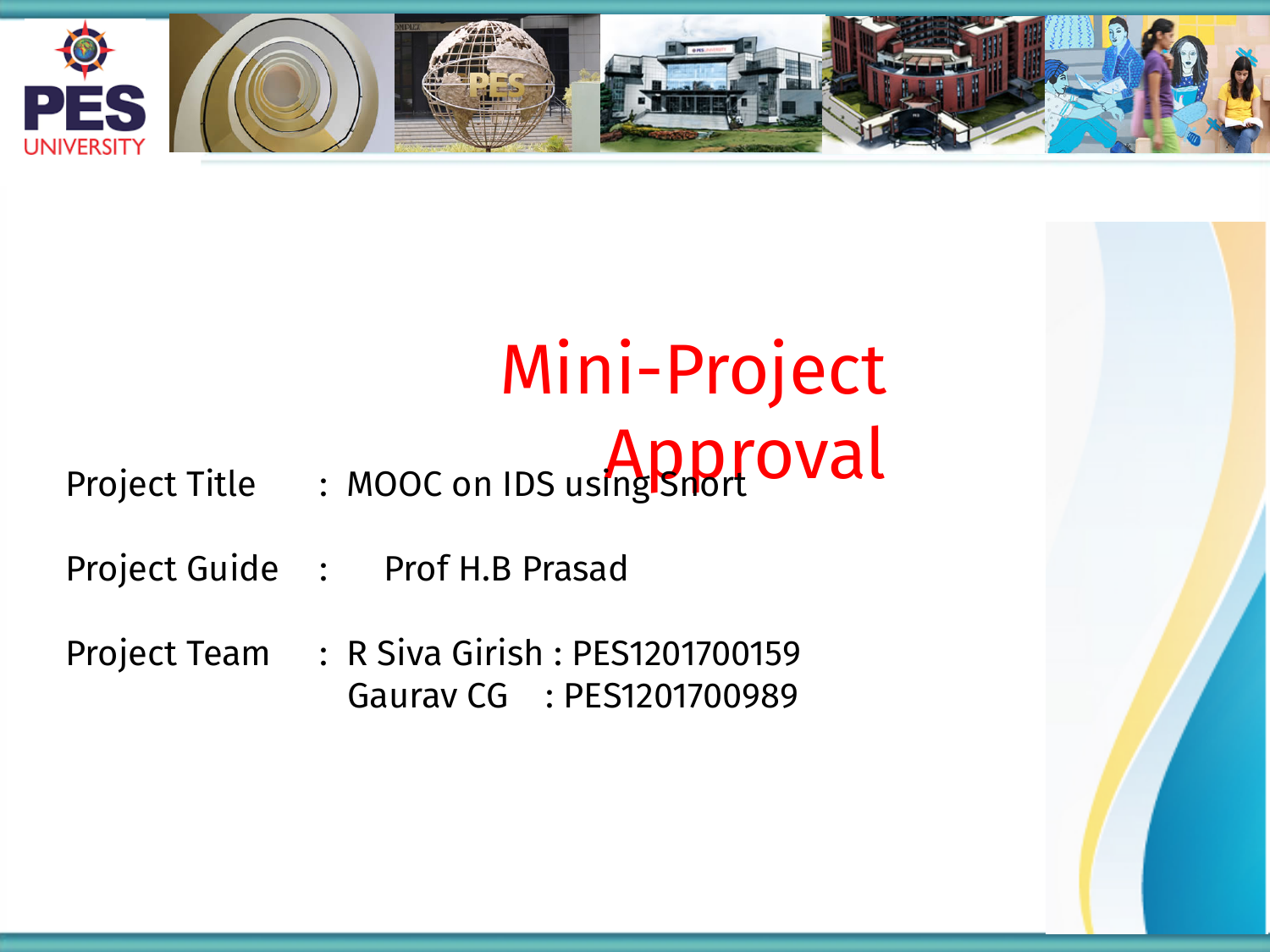

Mini-Project Approval
Project Title	:  MOOC on IDS using Snort

Project Guide	:      Prof H.B Prasad

Project Team 	:  R Siva Girish : PES1201700159
		   Gaurav CG    : PES1201700989